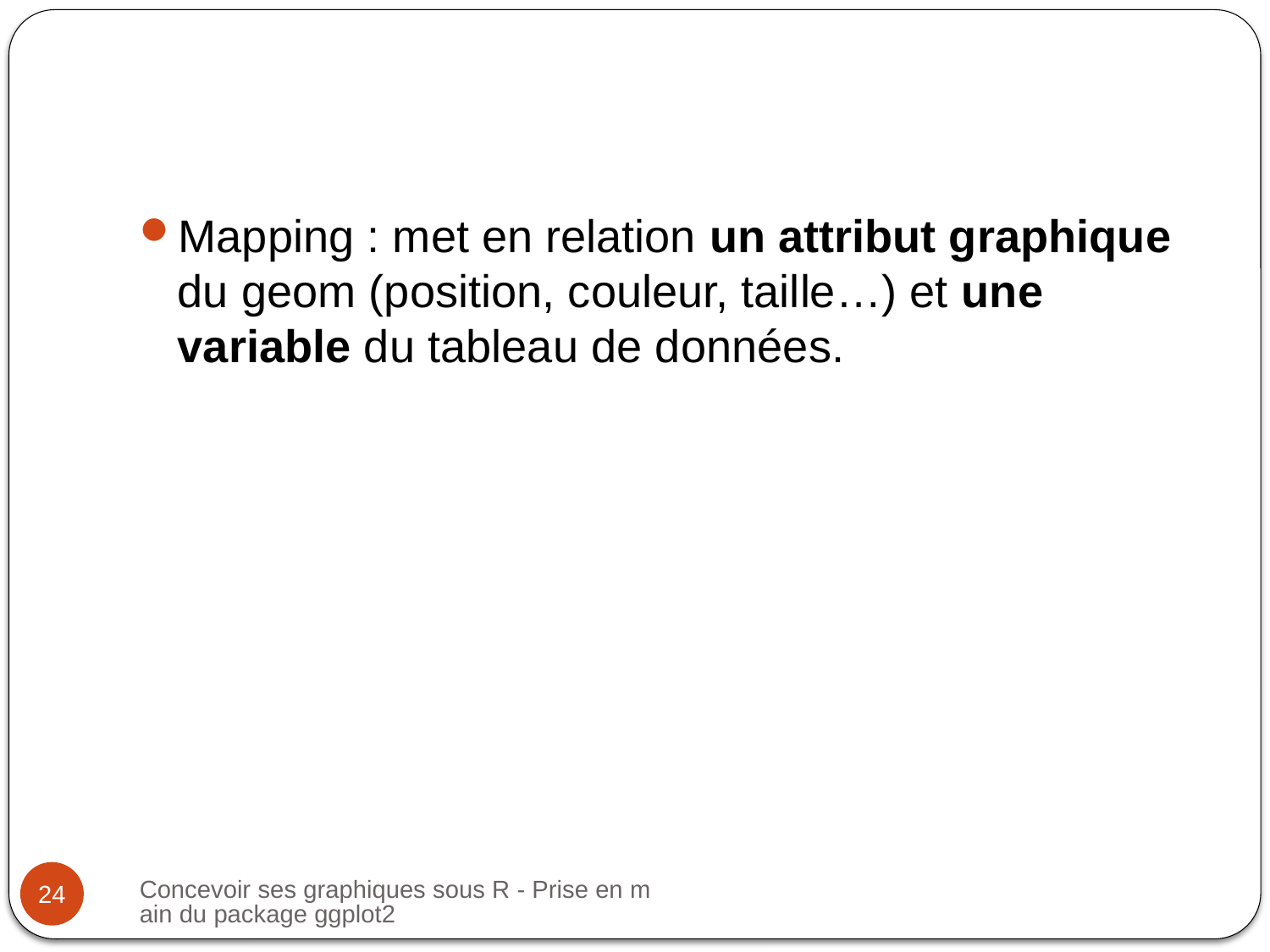

#
Mapping : met en relation un attribut graphique du geom (position, couleur, taille…) et une variable du tableau de données.

Concevoir ses graphiques sous R - Prise en main du package ggplot2
24